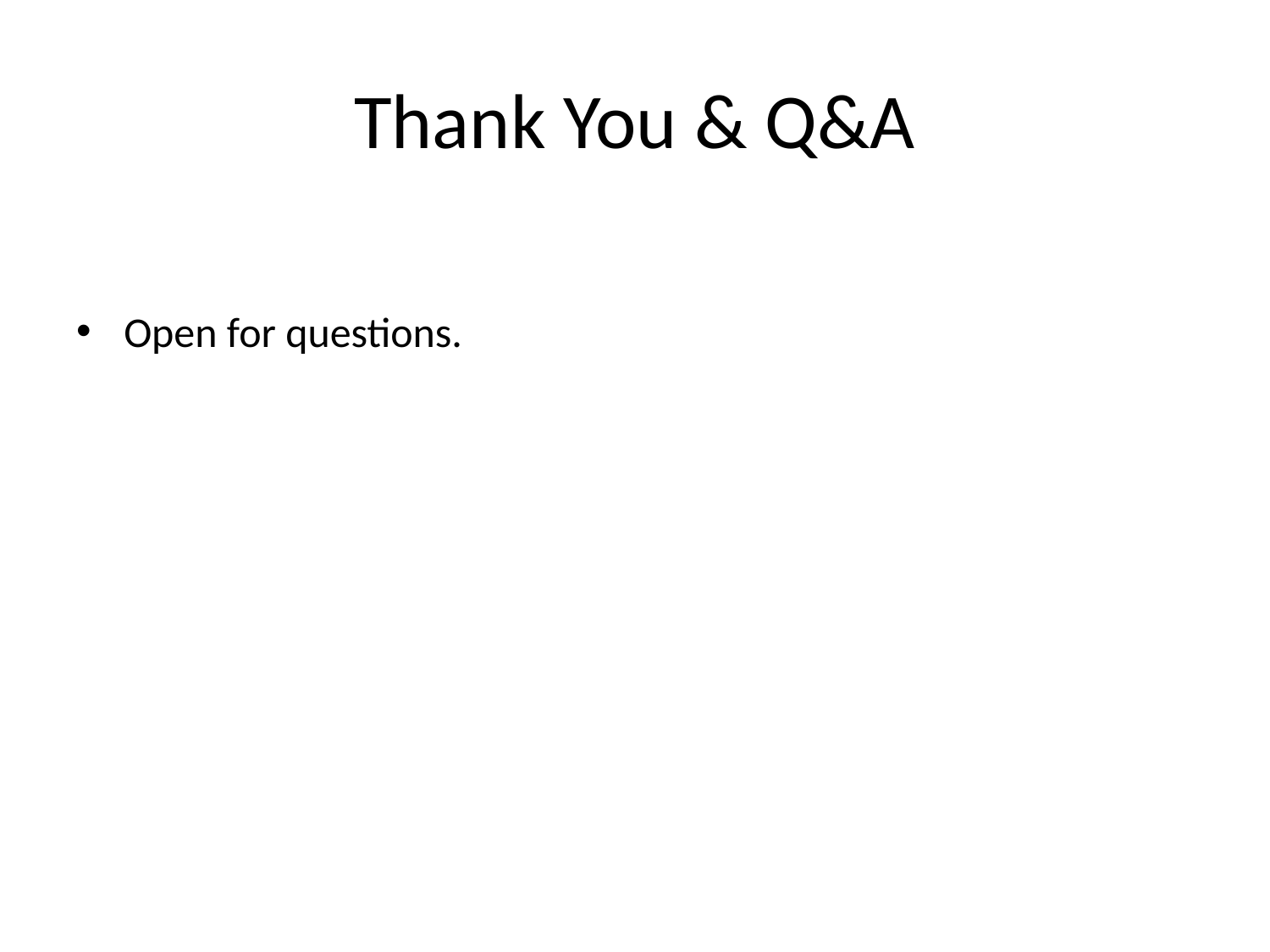

# Thank You & Q&A

Open for questions.